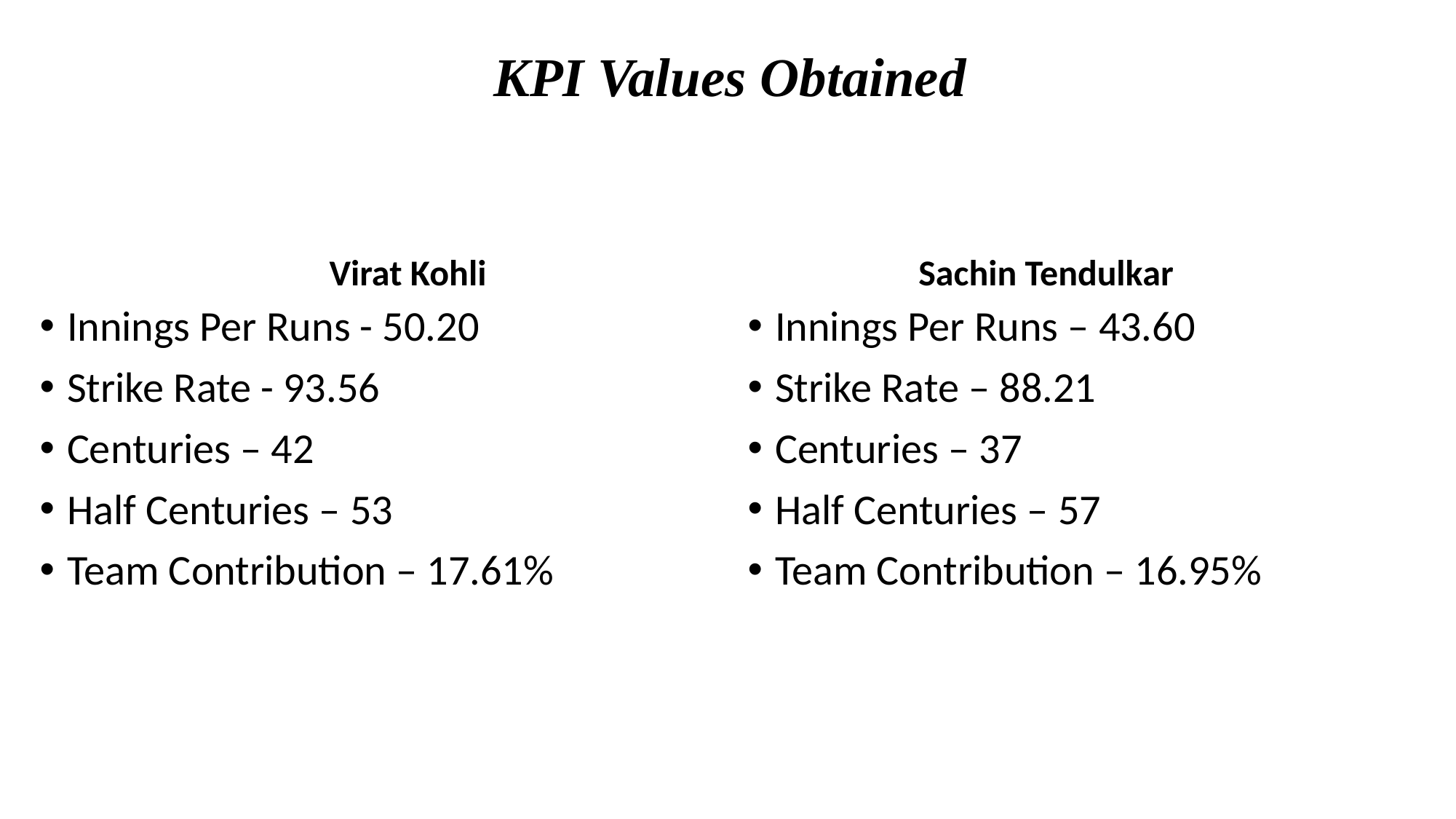

# KPI Values Obtained
Virat Kohli
Sachin Tendulkar
Innings Per Runs - 50.20
Strike Rate - 93.56
Centuries – 42
Half Centuries – 53
Team Contribution – 17.61%
Innings Per Runs – 43.60
Strike Rate – 88.21
Centuries – 37
Half Centuries – 57
Team Contribution – 16.95%